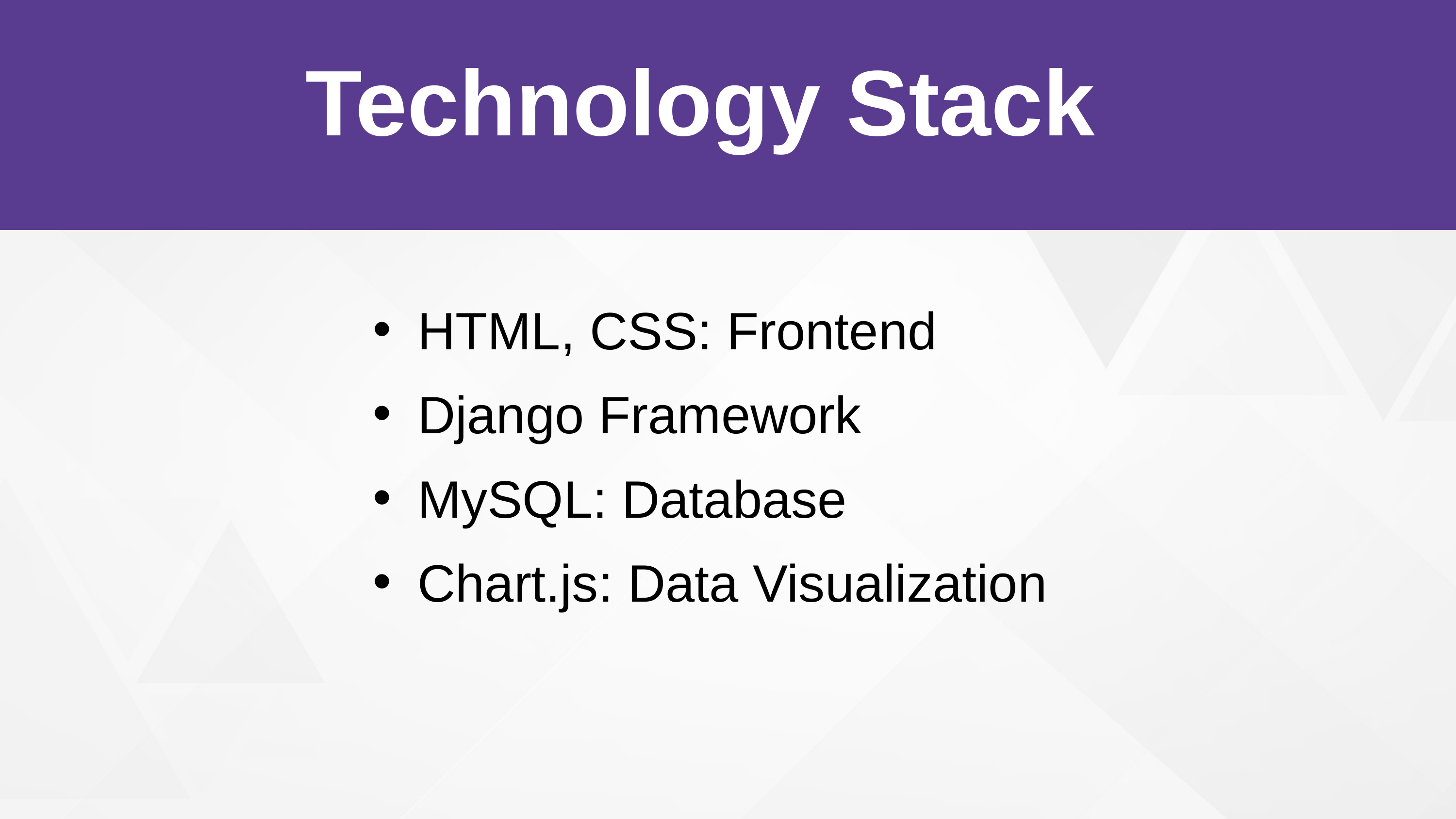

Technology Stack
HTML, CSS: Frontend
Django Framework
MySQL: Database
Chart.js: Data Visualization